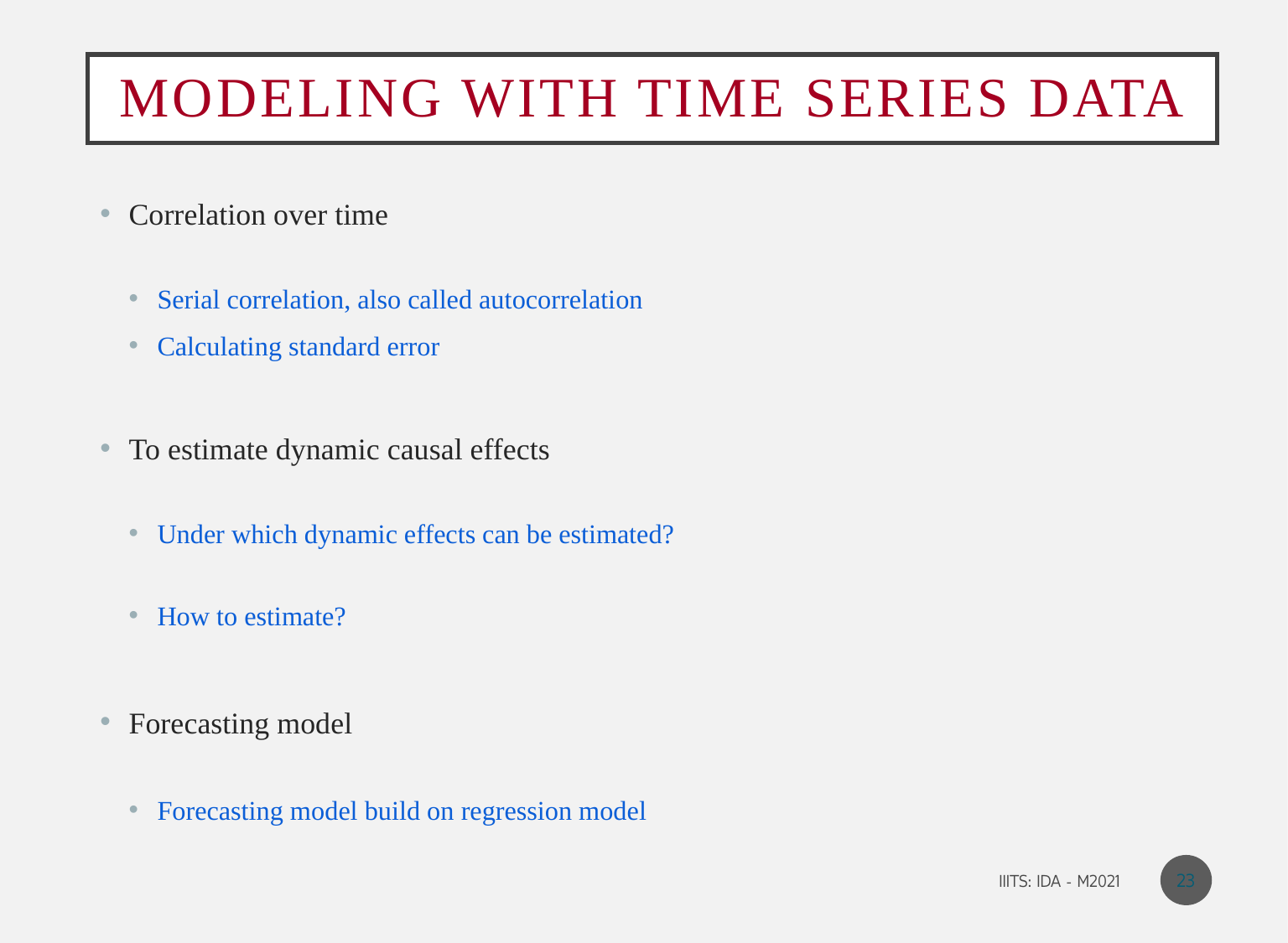

# Modeling with Time Series Data
Correlation over time

Serial correlation, also called autocorrelation
Calculating standard error

To estimate dynamic causal effects

Under which dynamic effects can be estimated?

How to estimate?

Forecasting model

Forecasting model build on regression model

23
IIITS: IDA - M2021